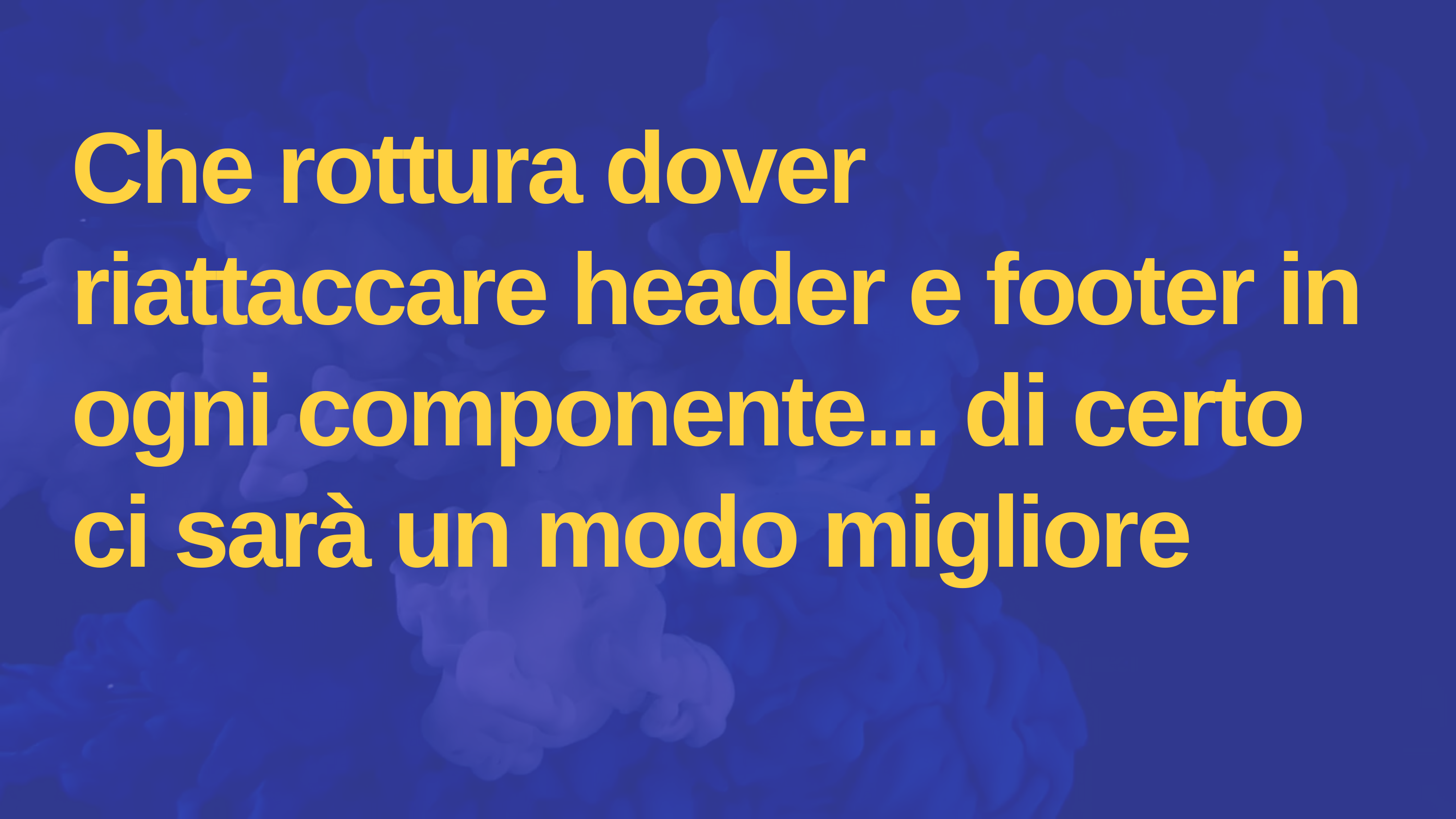

Che rottura dover riattaccare header e footer in ogni componente... di certo ci sarà un modo migliore